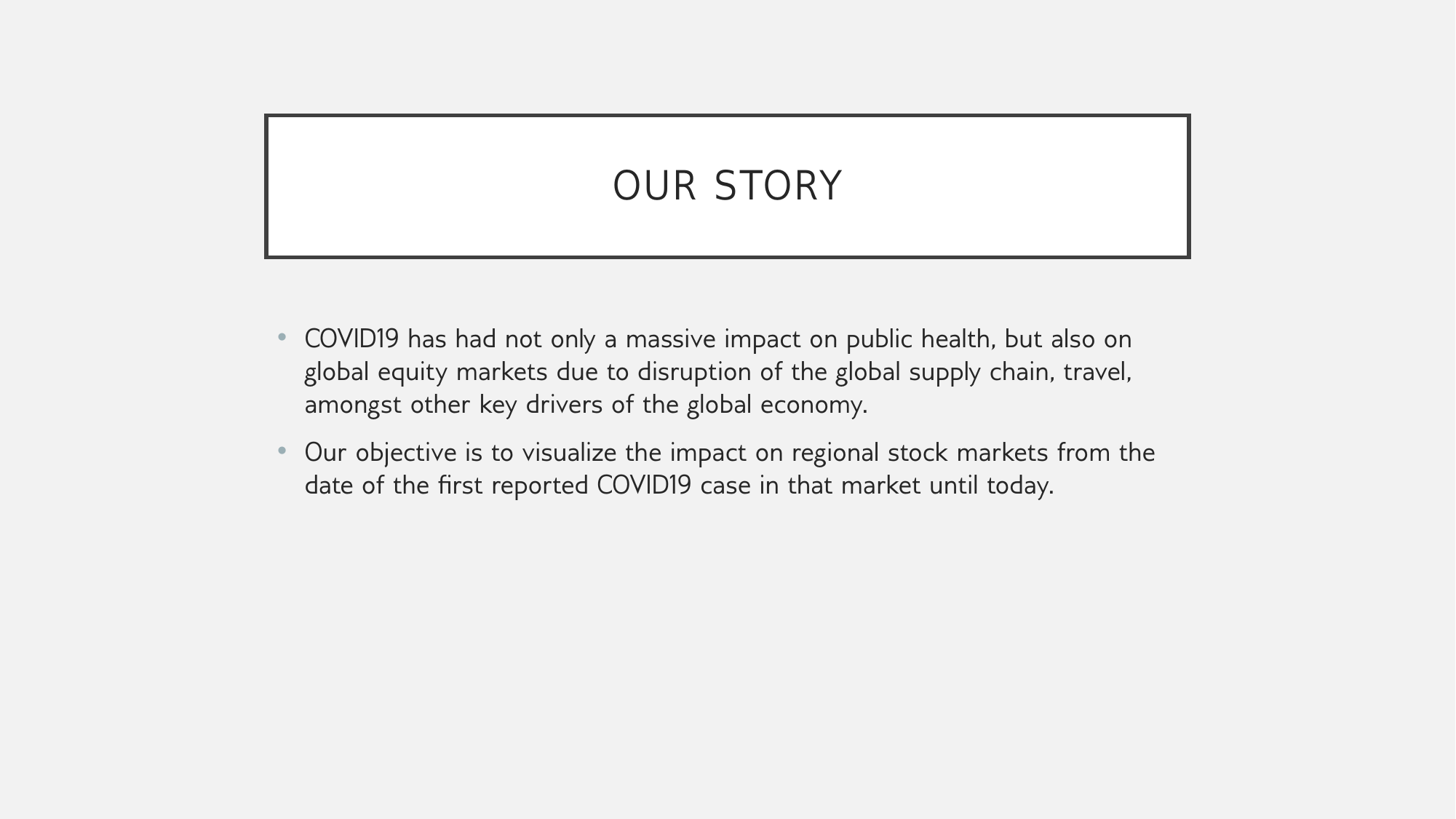

# Our story
COVID19 has had not only a massive impact on public health, but also on global equity markets due to disruption of the global supply chain, travel, amongst other key drivers of the global economy.
Our objective is to visualize the impact on regional stock markets from the date of the first reported COVID19 case in that market until today.